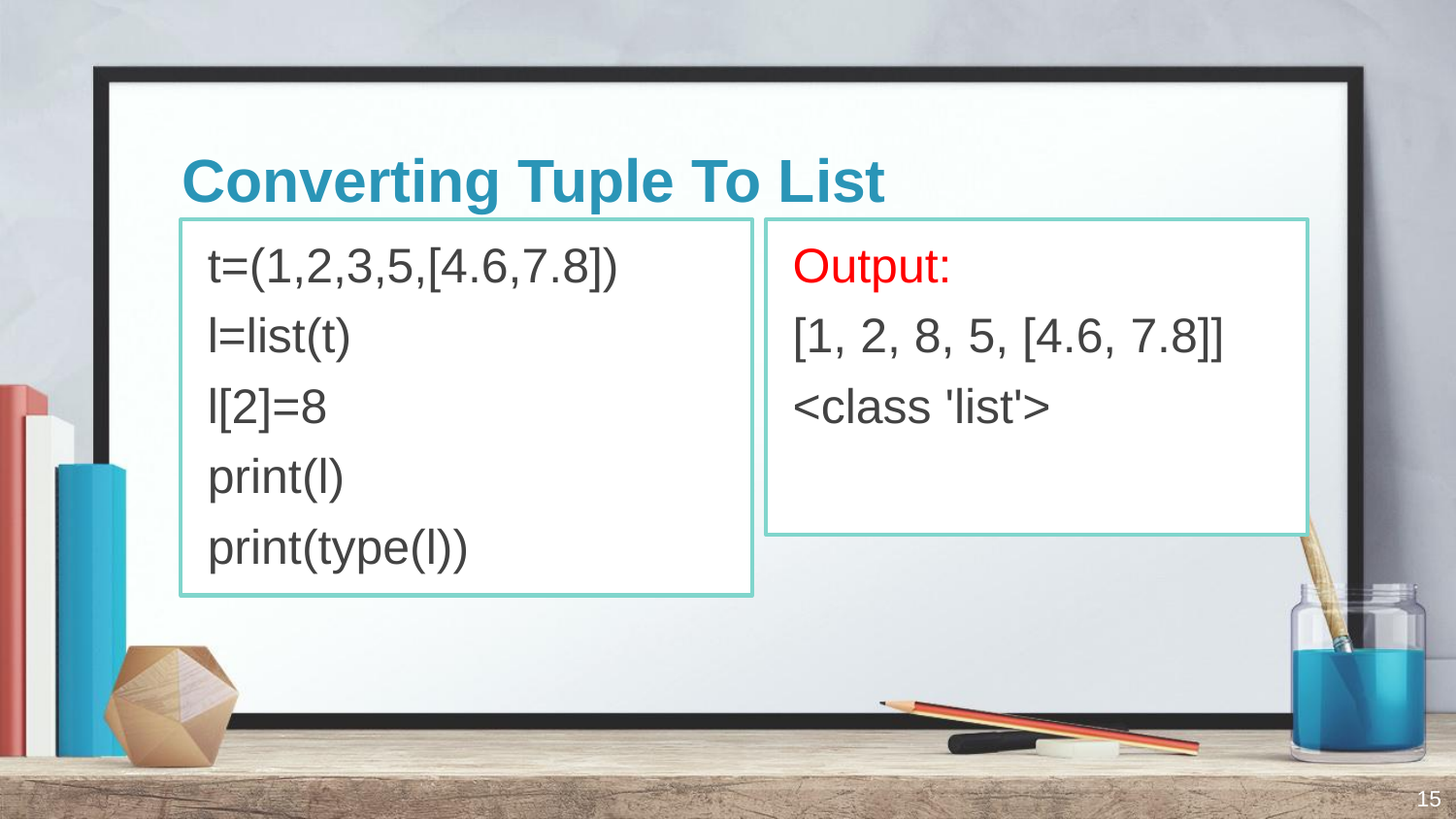

# Converting Tuple To List
t=(1,2,3,5,[4.6,7.8])
l=list(t)
l[2]=8
print(l)
print(type(l))
Output:
[1, 2, 8, 5, [4.6, 7.8]]
<class 'list'>
15